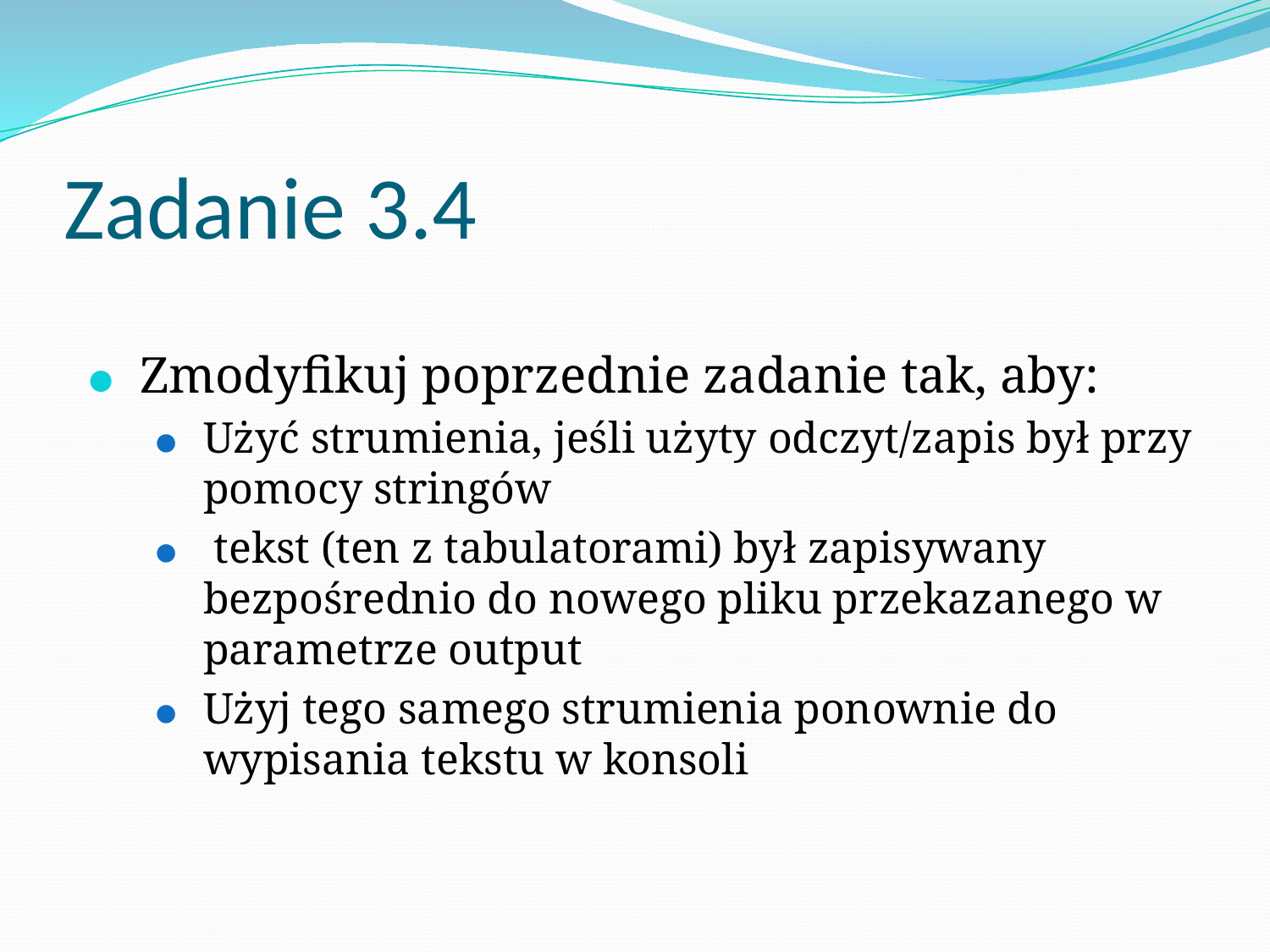

# Zadanie 3.4

Zmodyfikuj poprzednie zadanie tak, aby:
Użyć strumienia, jeśli użyty odczyt/zapis był przy pomocy stringów
 tekst (ten z tabulatorami) był zapisywany bezpośrednio do nowego pliku przekazanego w parametrze output
Użyj tego samego strumienia ponownie do wypisania tekstu w konsoli